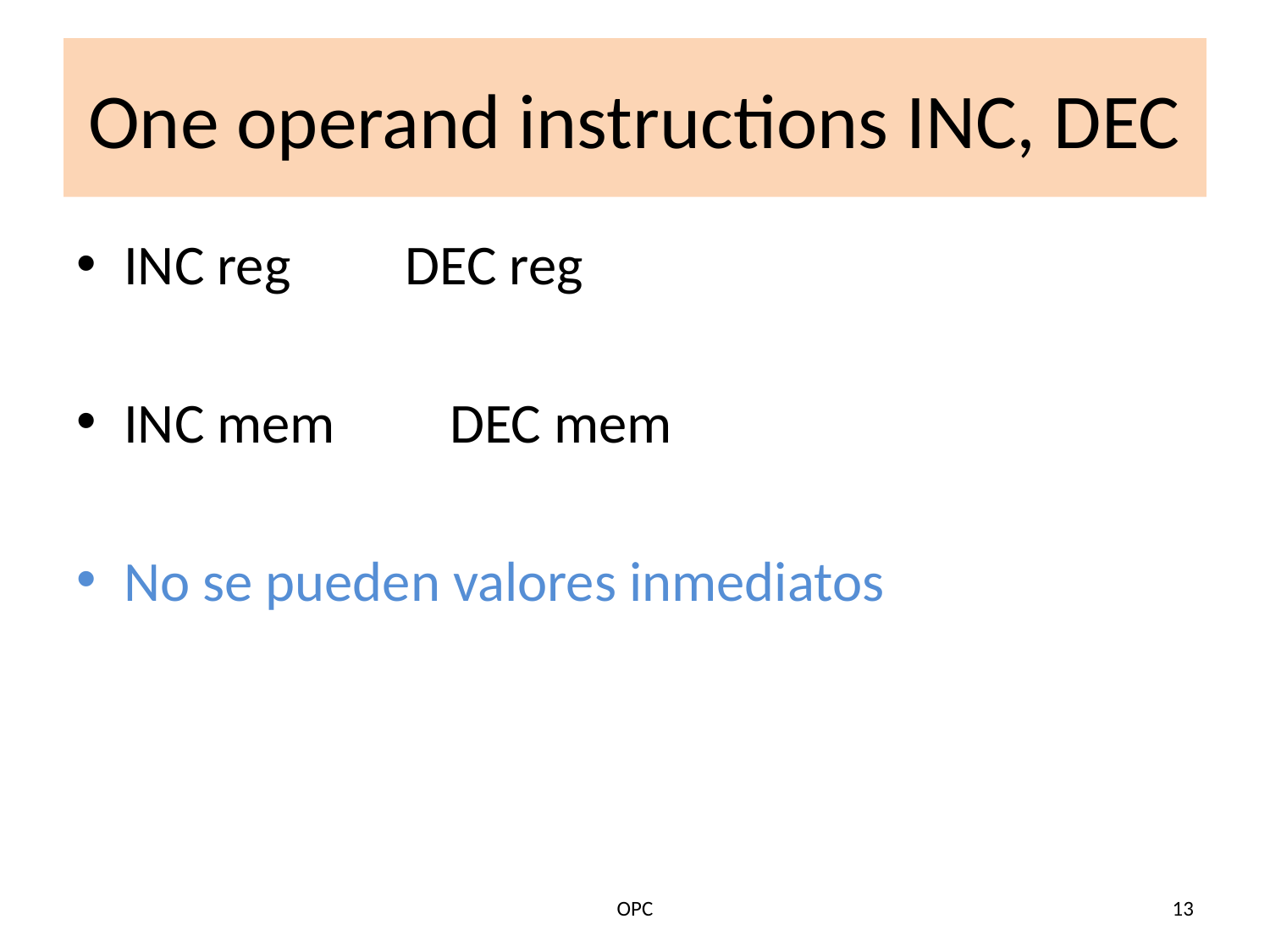

# One operand instructions INC, DEC
INC reg         DEC reg

INC mem         DEC mem

No se pueden valores inmediatos

OPC
13